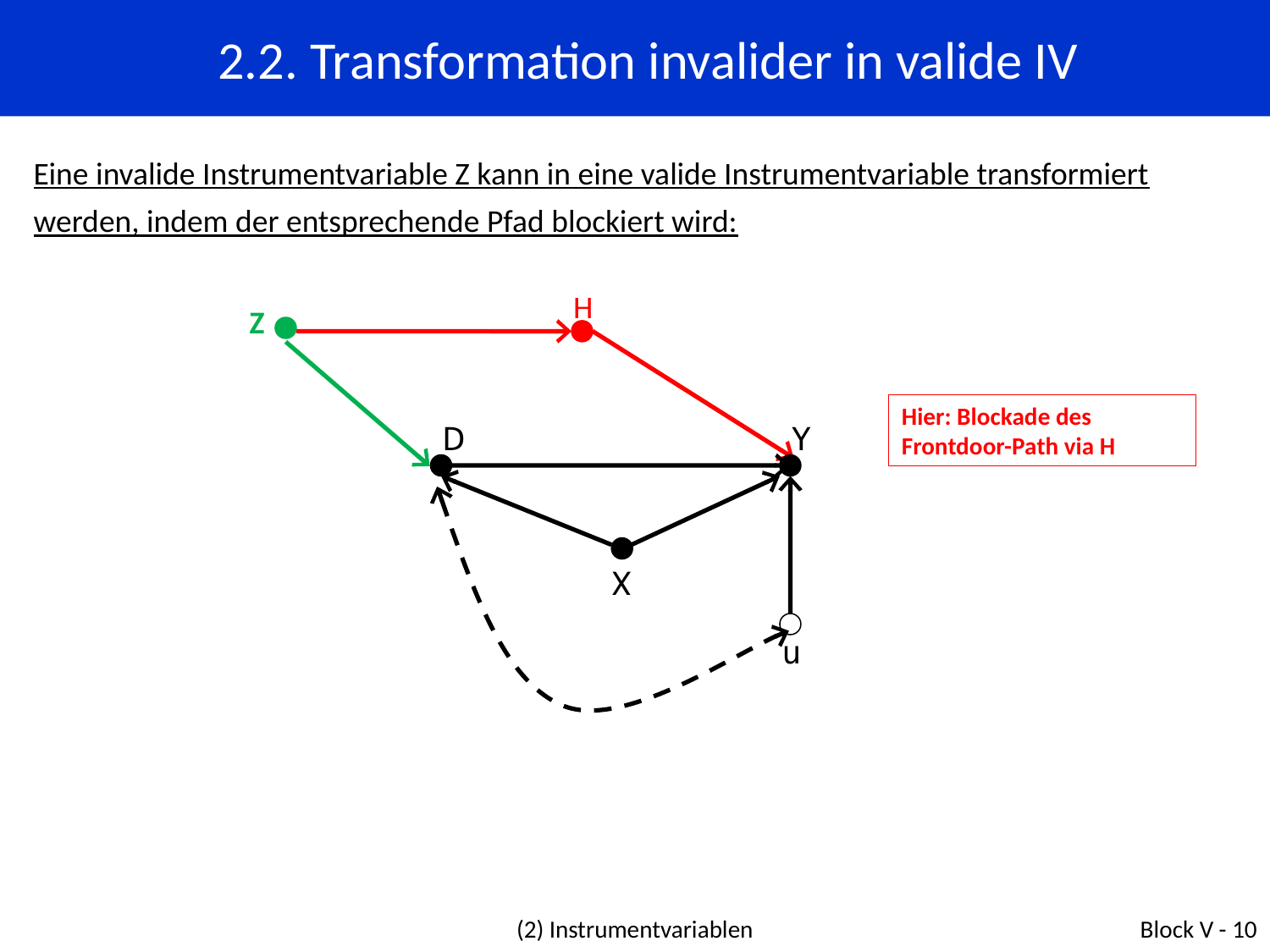

# 2.2. Transformation invalider in valide IV
Eine invalide Instrumentvariable Z kann in eine valide Instrumentvariable transformiert werden, indem der entsprechende Pfad blockiert wird:
H
Z

Hier: Blockade des Frontdoor-Path via H
D
Y

X

u
(2) Instrumentvariablen
Block V - 10